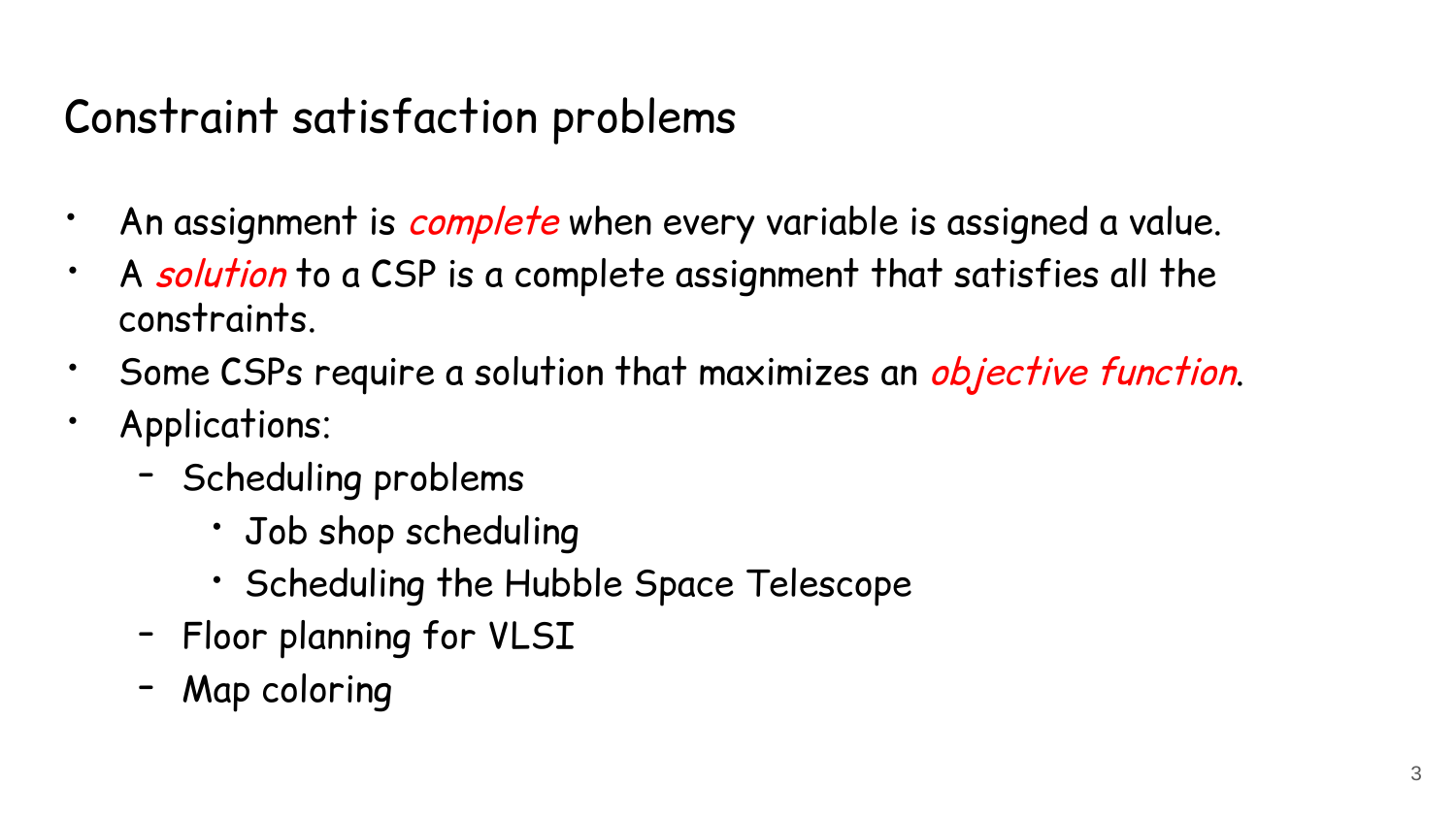

# Constraint satisfaction problems
An assignment is complete when every variable is assigned a value.
A solution to a CSP is a complete assignment that satisfies all the constraints.
Some CSPs require a solution that maximizes an objective function.
Applications:
Scheduling problems
Job shop scheduling
Scheduling the Hubble Space Telescope
Floor planning for VLSI
Map coloring

3